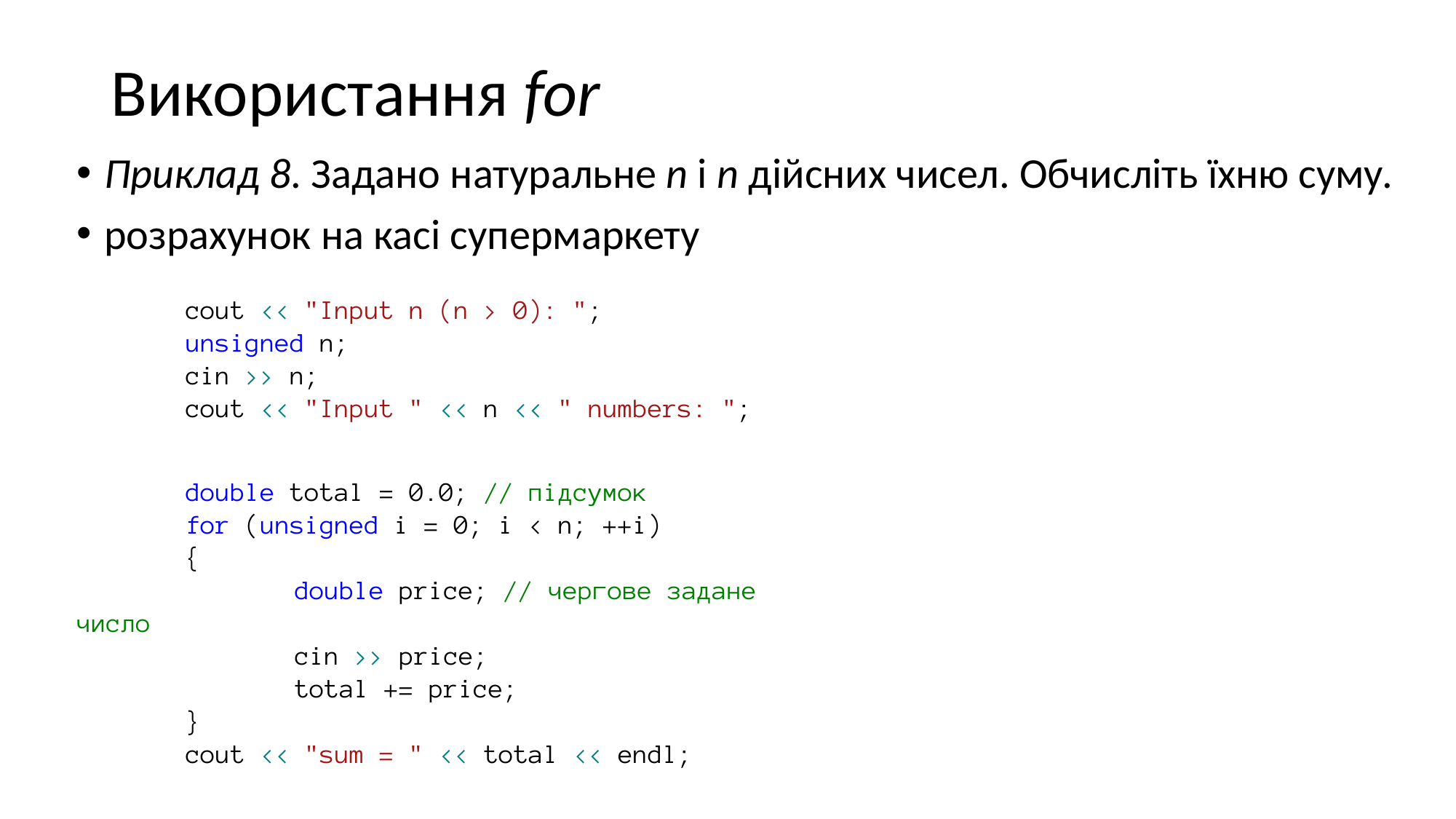

# Використання for
Приклад 8. Задано натуральне n і n дійсних чисел. Обчисліть їхню суму.
розрахунок на касі супермаркету
	cout << "Input n (n > 0): ";
	unsigned n;
	cin >> n;
	cout << "Input " << n << " numbers: ";

	double total = 0.0; // підсумок
	for (unsigned i = 0; i < n; ++i)
	{
		double price; // чергове задане число
		cin >> price;
		total += price;
	}
	cout << "sum = " << total << endl;